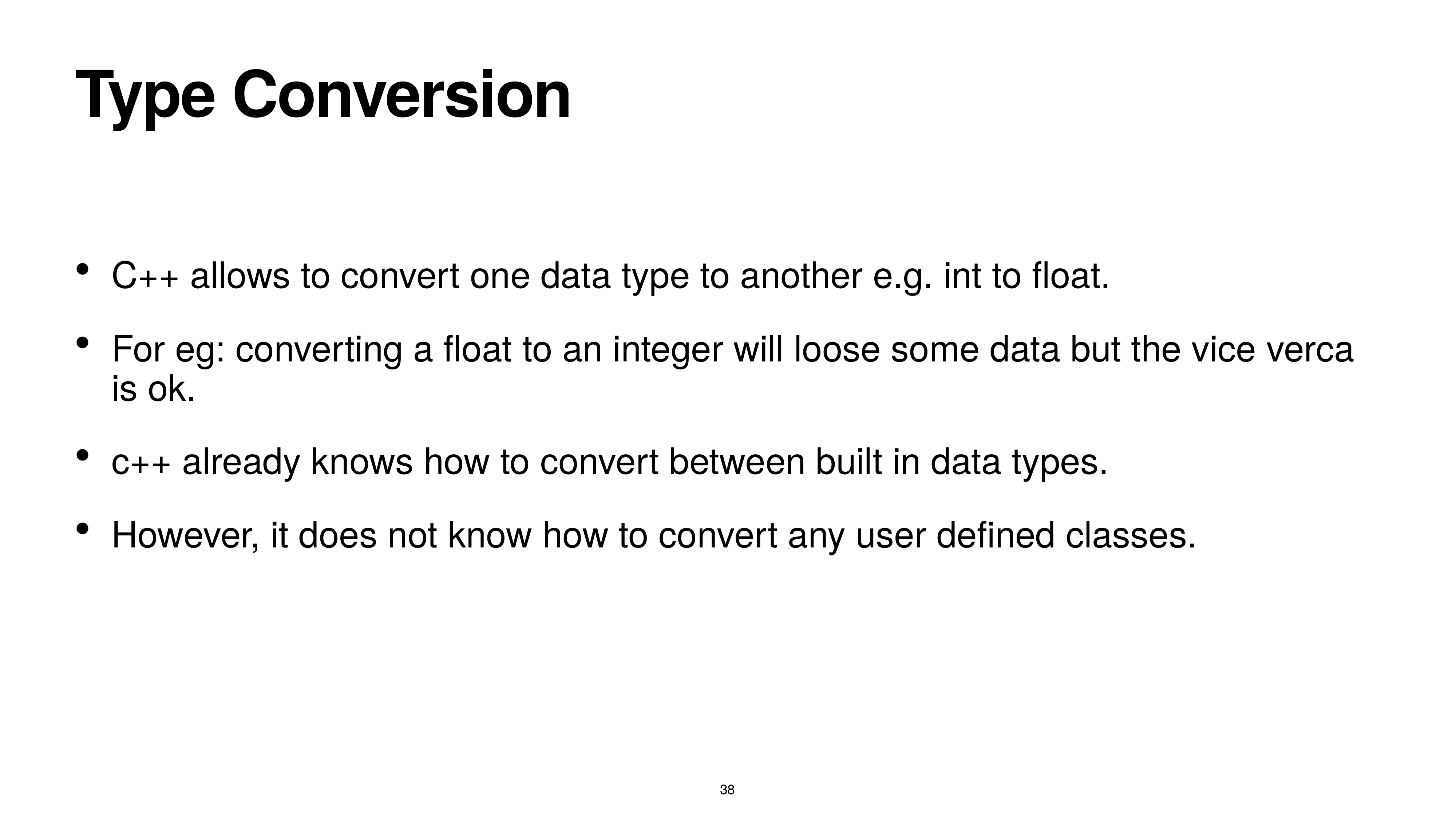

# Type Conversion

C++ allows to convert one data type to another e.g. int to float.
For eg: converting a float to an integer will loose some data but the vice verca is ok.
c++ already knows how to convert between built in data types.
However, it does not know how to convert any user defined classes.
38